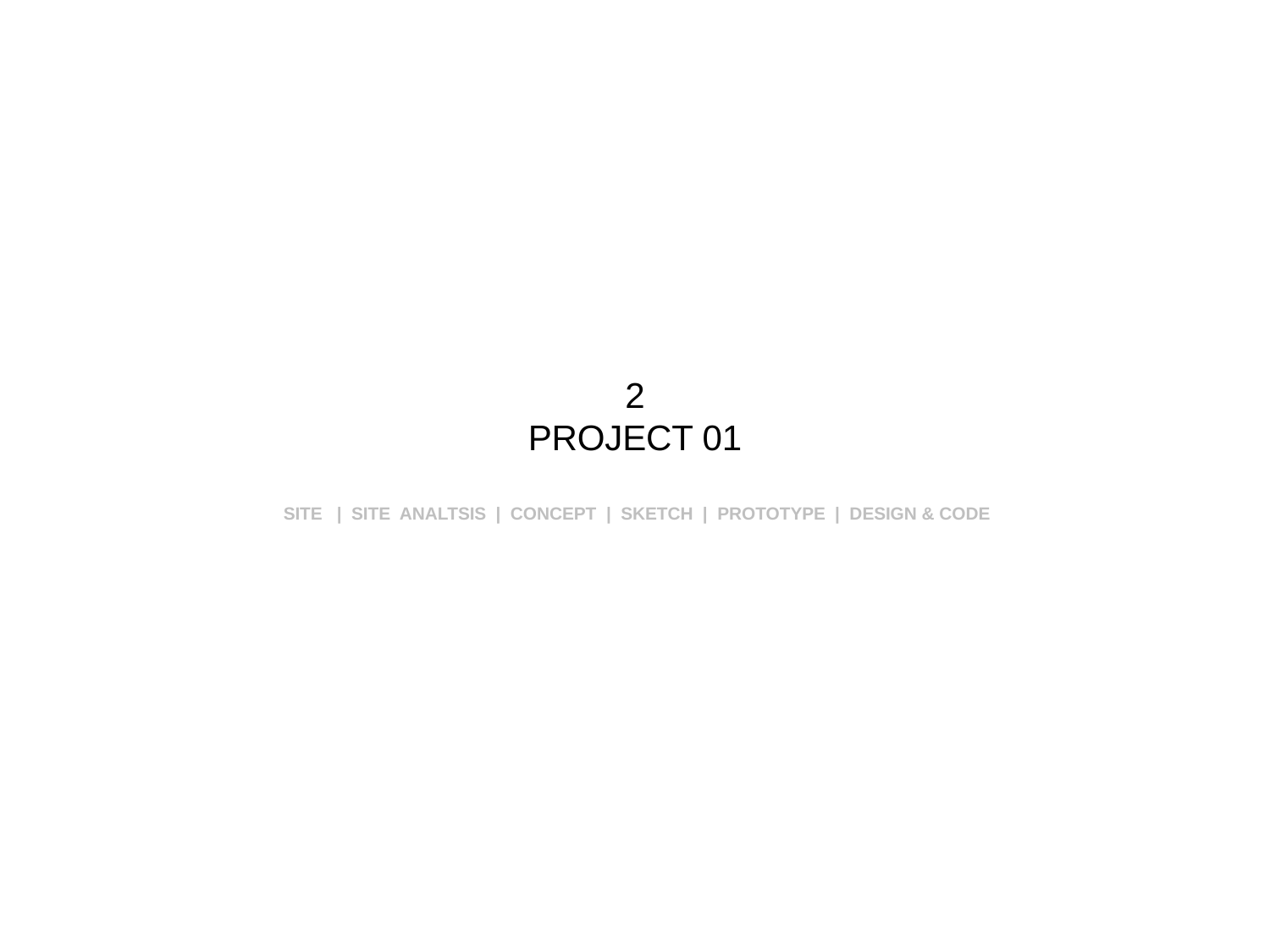

# 2 PROJECT 01
SITE   |  SITE  ANALTSIS  |  CONCEPT  |  SKETCH  |  PROTOTYPE  |  DESIGN & CODE